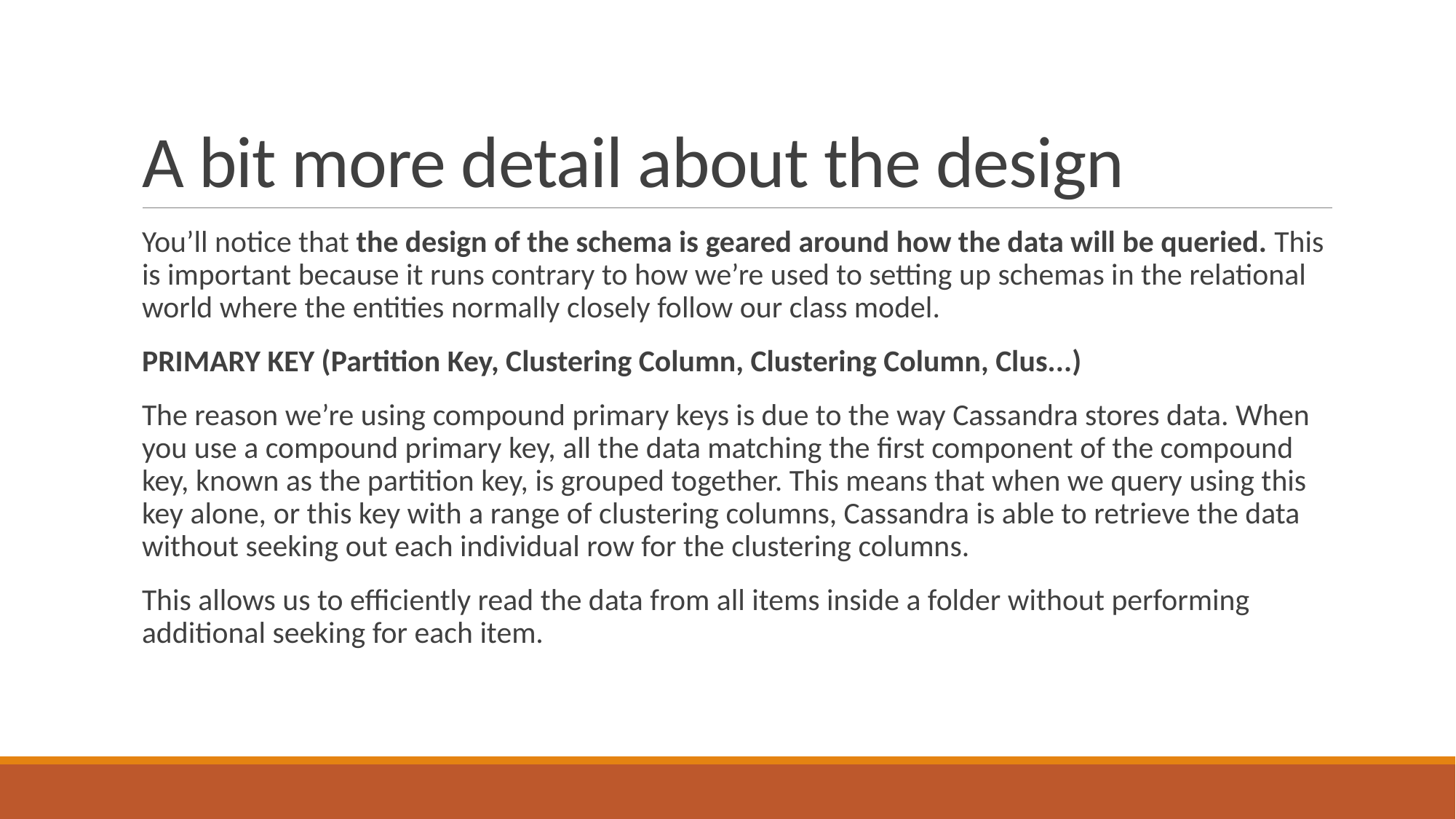

# A bit more detail about the design
You’ll notice that the design of the schema is geared around how the data will be queried. This is important because it runs contrary to how we’re used to setting up schemas in the relational world where the entities normally closely follow our class model.
PRIMARY KEY (Partition Key, Clustering Column, Clustering Column, Clus...)
The reason we’re using compound primary keys is due to the way Cassandra stores data. When you use a compound primary key, all the data matching the first component of the compound key, known as the partition key, is grouped together. This means that when we query using this key alone, or this key with a range of clustering columns, Cassandra is able to retrieve the data without seeking out each individual row for the clustering columns.
This allows us to efficiently read the data from all items inside a folder without performing additional seeking for each item.